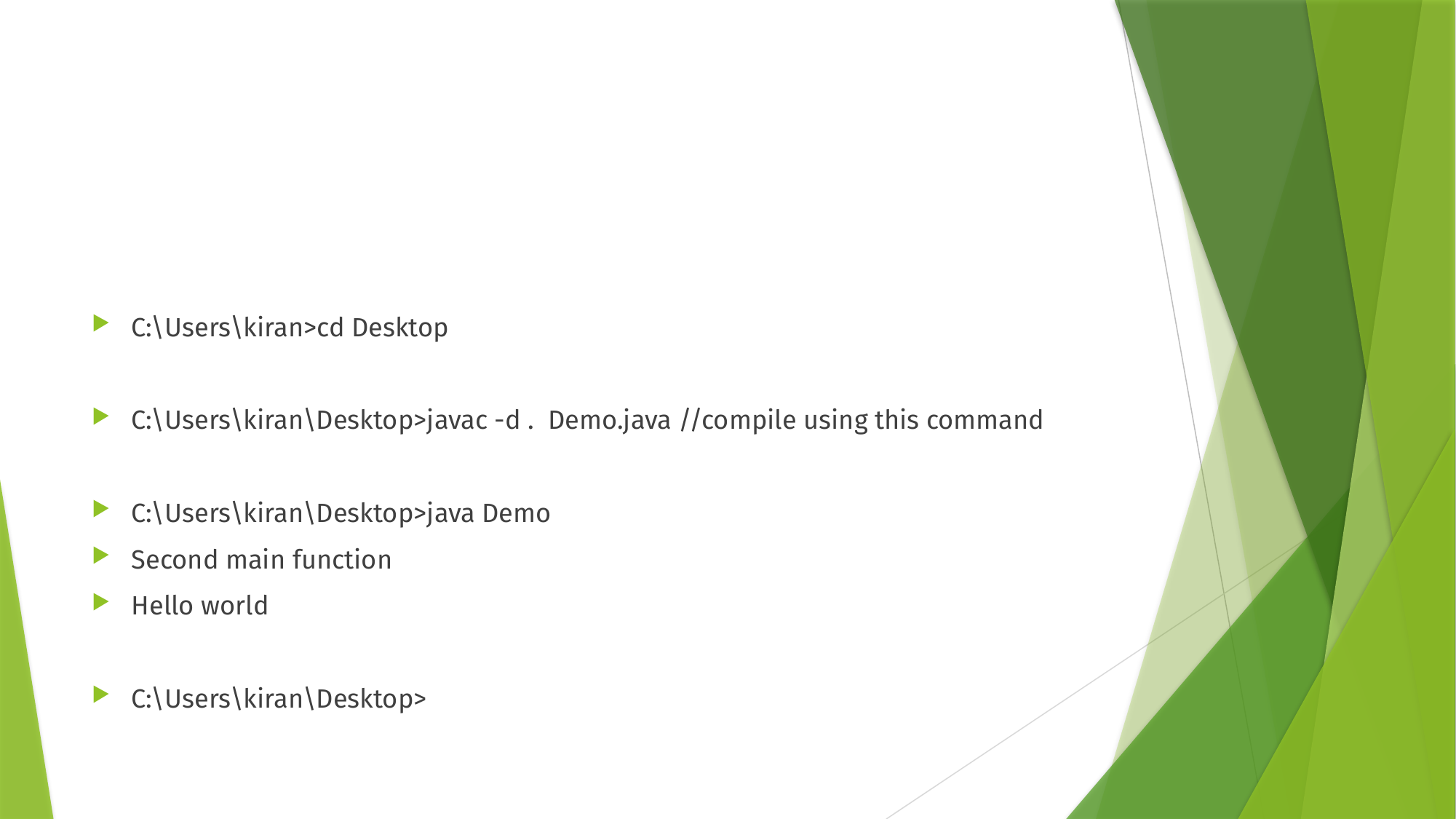

#

C:\Users\kiran>cd Desktop

C:\Users\kiran\Desktop>javac -d .  Demo.java //compile using this command

C:\Users\kiran\Desktop>java Demo
Second main function
Hello world

C:\Users\kiran\Desktop>